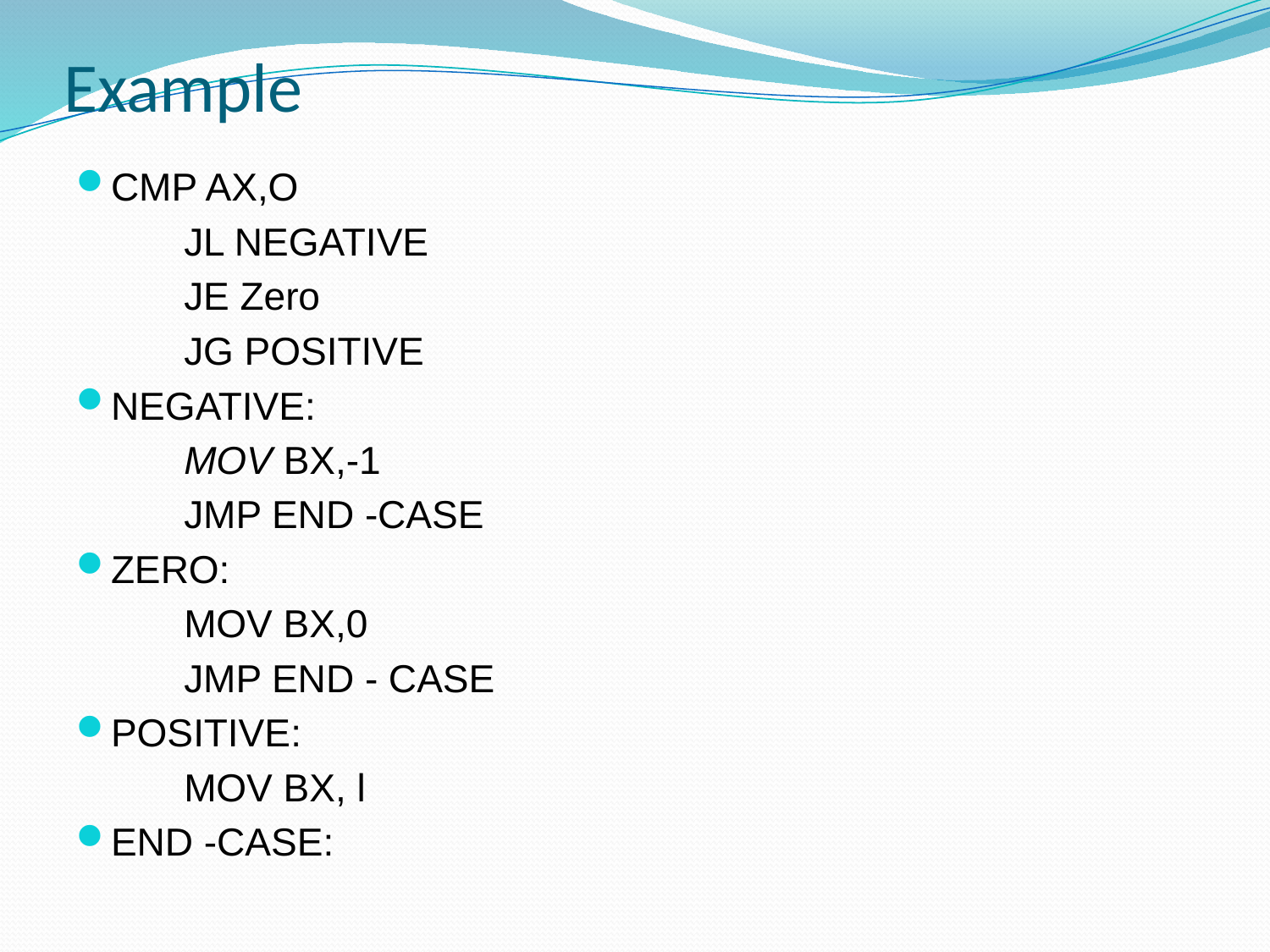

# Example
CMP AX,O
	JL NEGATIVE
	JE Zero
	JG POSITIVE
NEGATIVE:
	MOV BX,-1
	JMP END -CASE
ZERO:
	MOV BX,0
	JMP END - CASE
POSITIVE:
	MOV BX, l
END -CASE: